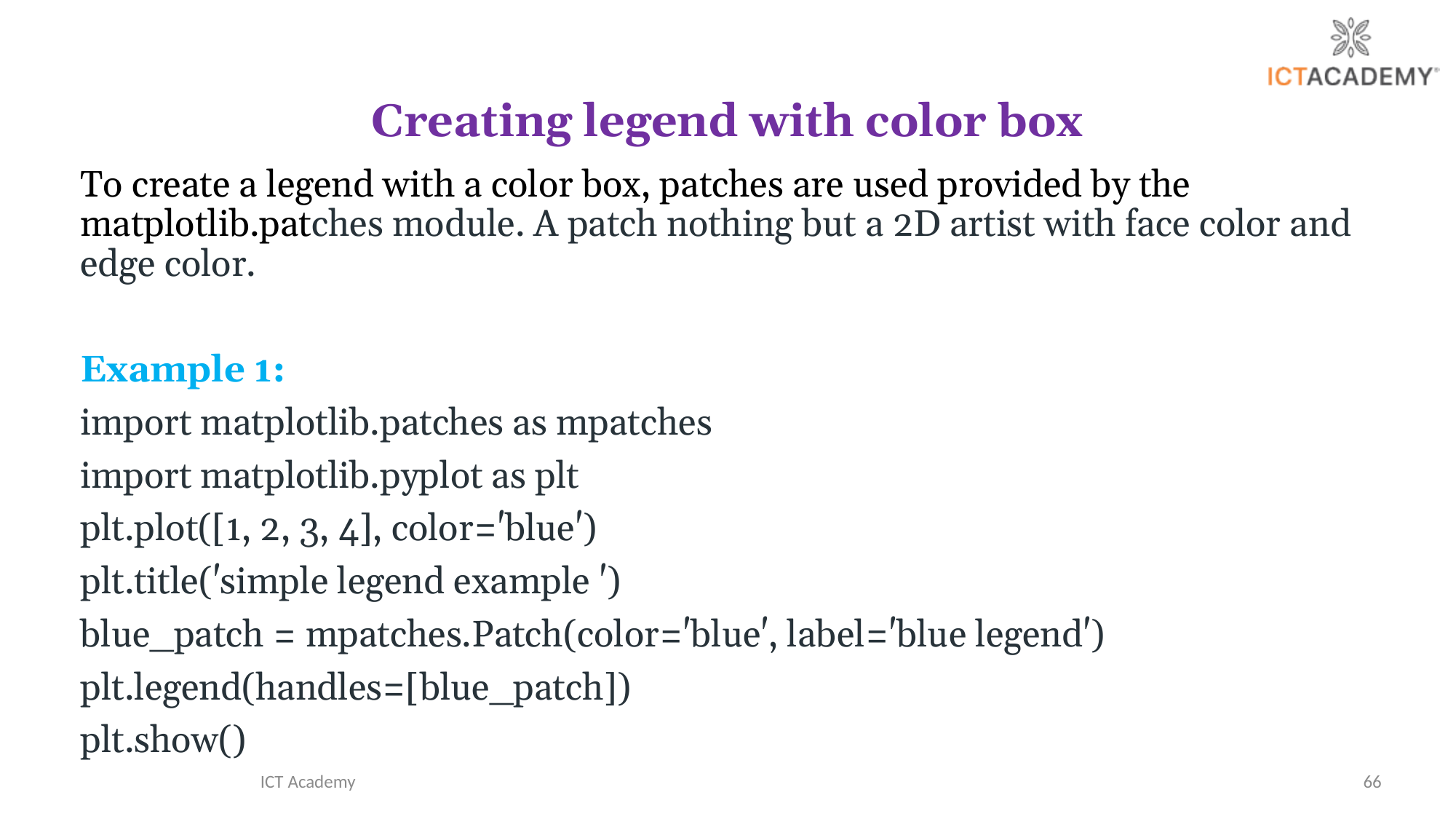

# Creating legend with color box
To create a legend with a color box, patches are used provided by the matplotlib.patches module. A patch nothing but a 2D artist with face color and edge color.

Example 1:
import matplotlib.patches as mpatches
import matplotlib.pyplot as plt
plt.plot([1, 2, 3, 4], color='blue')
plt.title('simple legend example ')
blue_patch = mpatches.Patch(color='blue', label='blue legend')
plt.legend(handles=[blue_patch])
plt.show()

ICT Academy
66